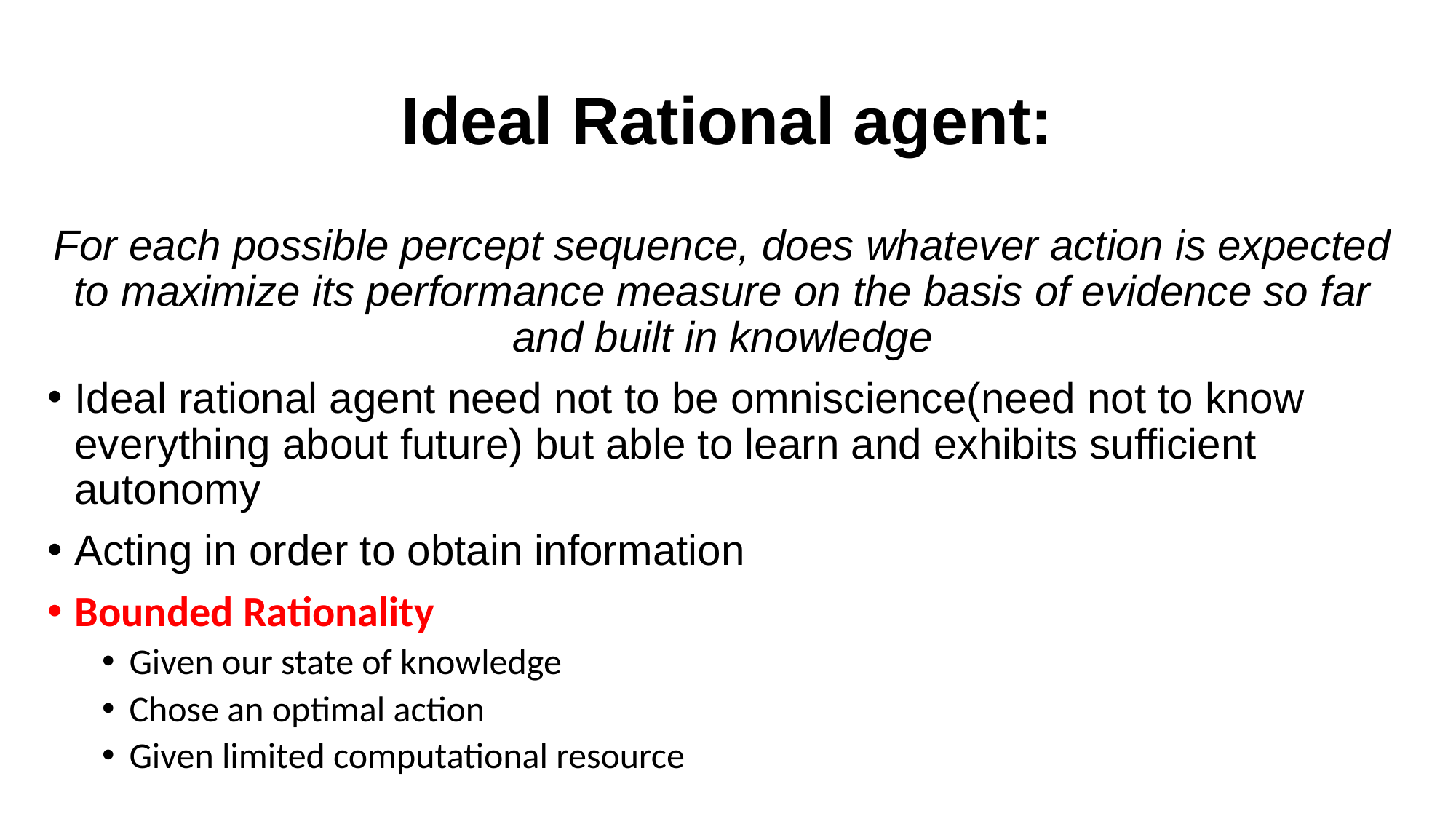

# Ideal Rational agent:
For each possible percept sequence, does whatever action is expected to maximize its performance measure on the basis of evidence so far and built in knowledge
Ideal rational agent need not to be omniscience(need not to know everything about future) but able to learn and exhibits sufficient autonomy
Acting in order to obtain information
Bounded Rationality
Given our state of knowledge
Chose an optimal action
Given limited computational resource